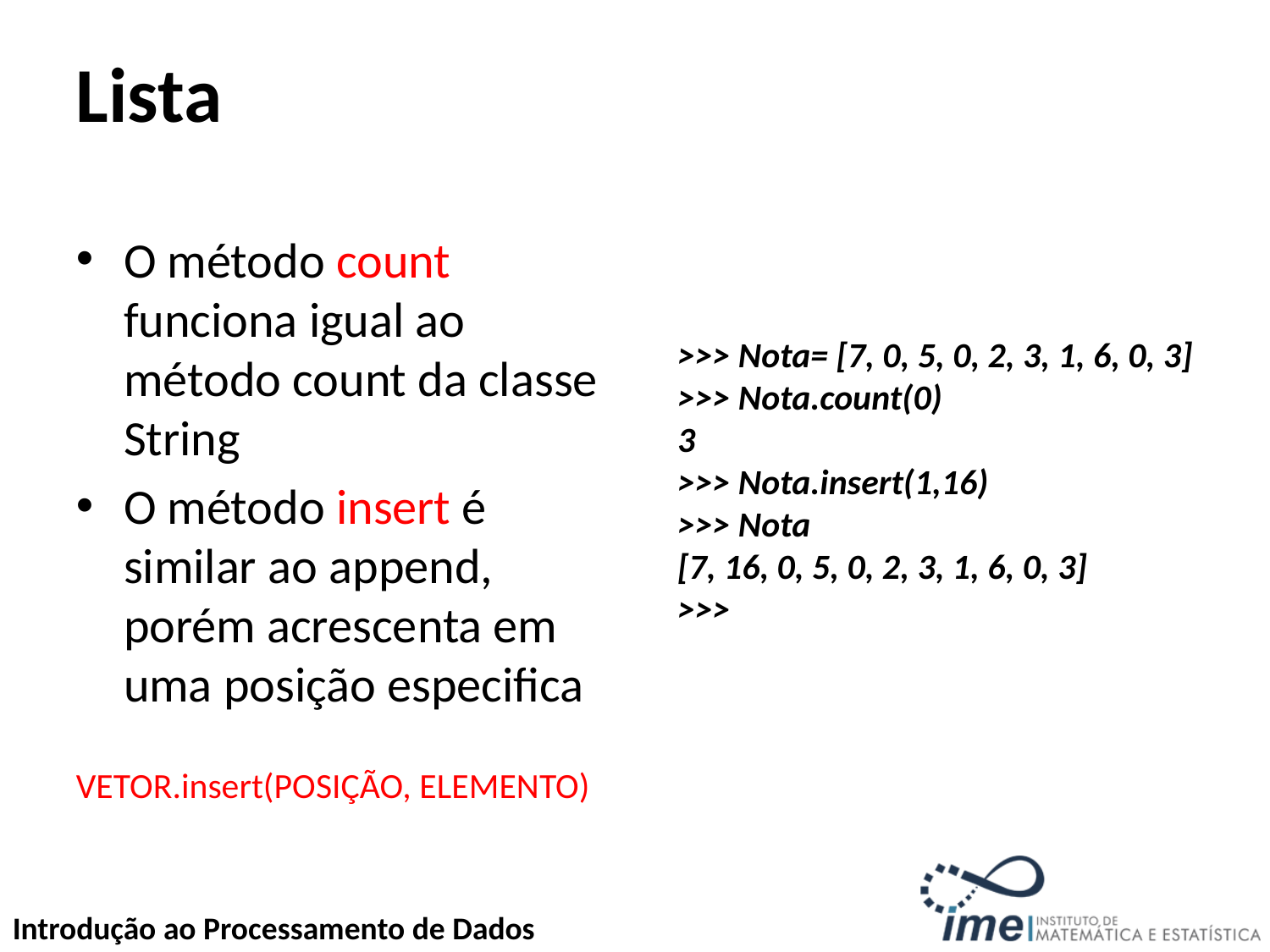

# Lista
O método count funciona igual ao método count da classe String
O método insert é similar ao append, porém acrescenta em uma posição especifica

VETOR.insert(POSIÇÃO, ELEMENTO)

>>> Nota= [7, 0, 5, 0, 2, 3, 1, 6, 0, 3]
>>> Nota.count(0)
3
>>> Nota.insert(1,16)
>>> Nota
[7, 16, 0, 5, 0, 2, 3, 1, 6, 0, 3]
>>>